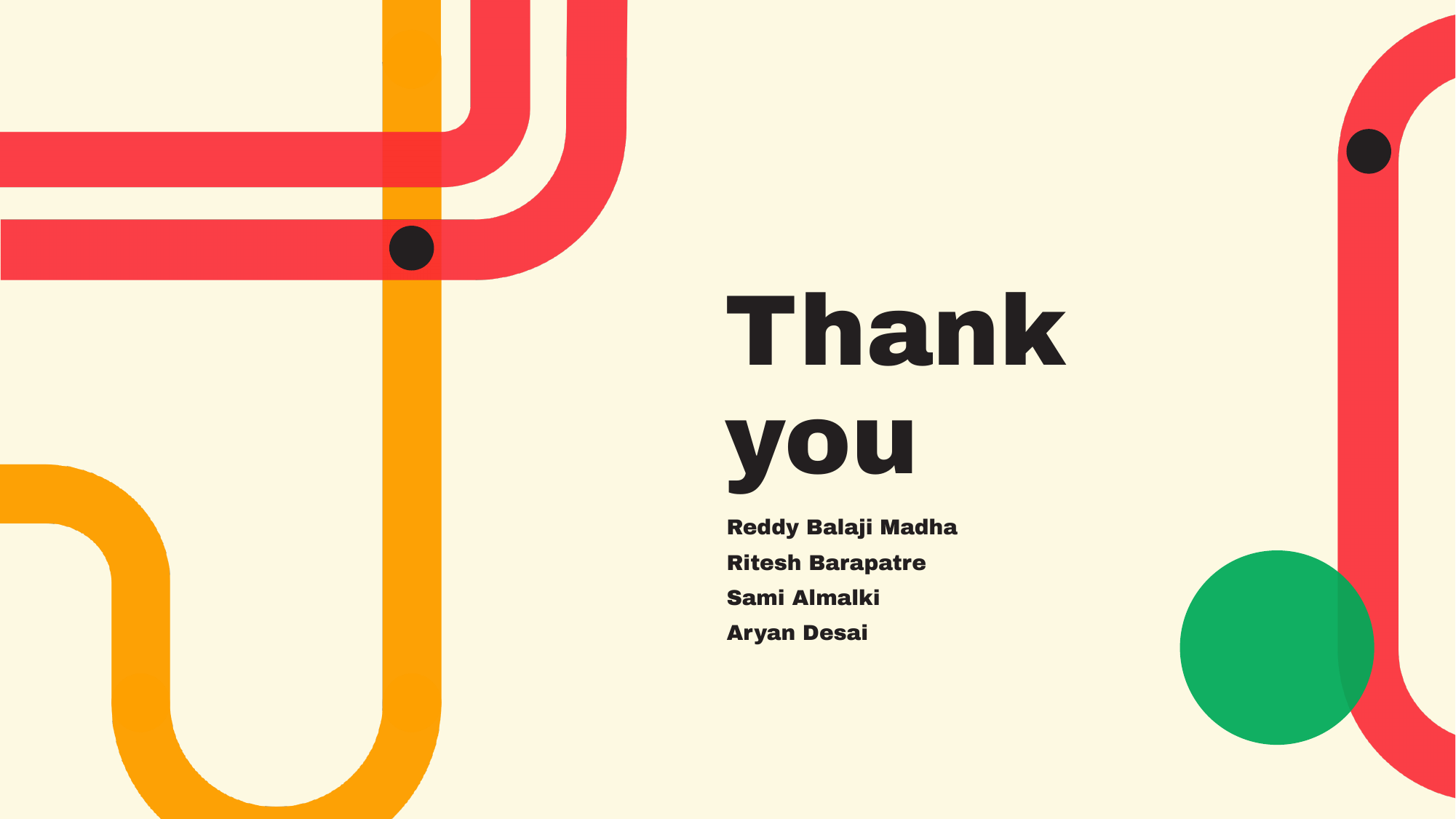

# Thank you
Reddy Balaji Madha
Ritesh Barapatre
Sami Almalki
Aryan Desai